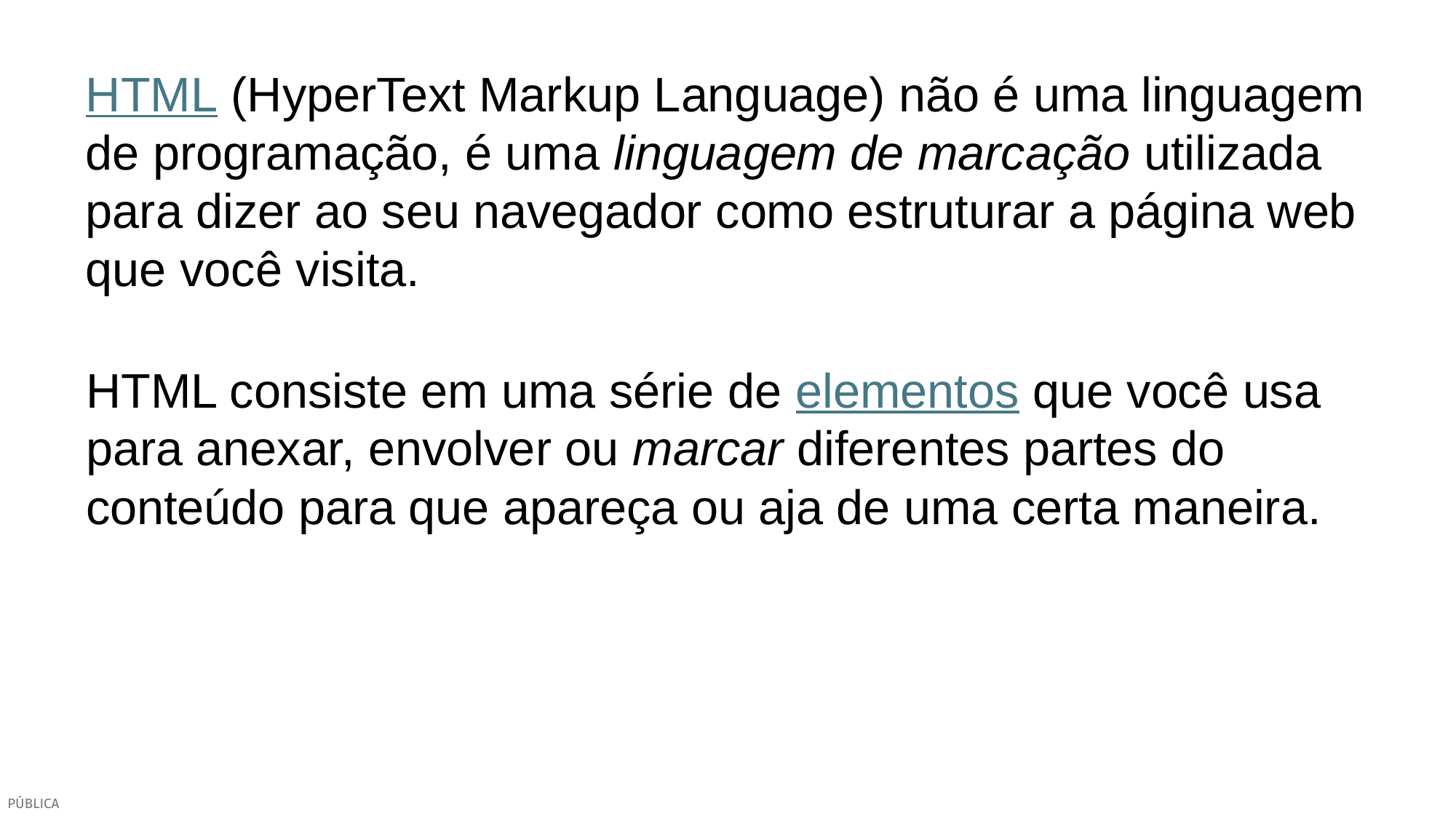

HTML (HyperText Markup Language) não é uma linguagem de programação, é uma linguagem de marcação utilizada para dizer ao seu navegador como estruturar a página web que você visita.
HTML consiste em uma série de elementos que você usa para anexar, envolver ou marcar diferentes partes do conteúdo para que apareça ou aja de uma certa maneira.